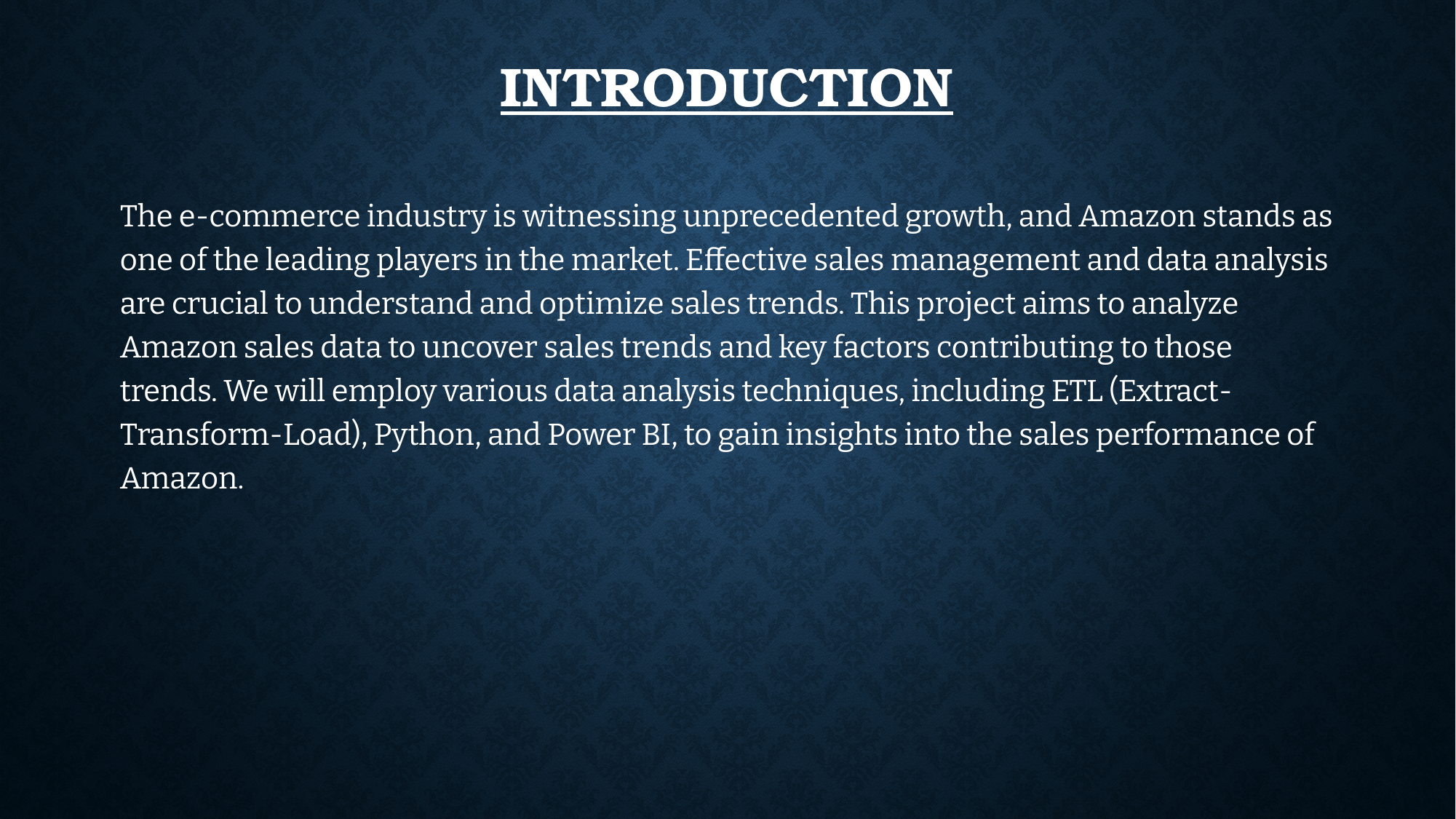

# Introduction
The e-commerce industry is witnessing unprecedented growth, and Amazon stands as one of the leading players in the market. Effective sales management and data analysis are crucial to understand and optimize sales trends. This project aims to analyze Amazon sales data to uncover sales trends and key factors contributing to those trends. We will employ various data analysis techniques, including ETL (Extract-Transform-Load), Python, and Power BI, to gain insights into the sales performance of Amazon.